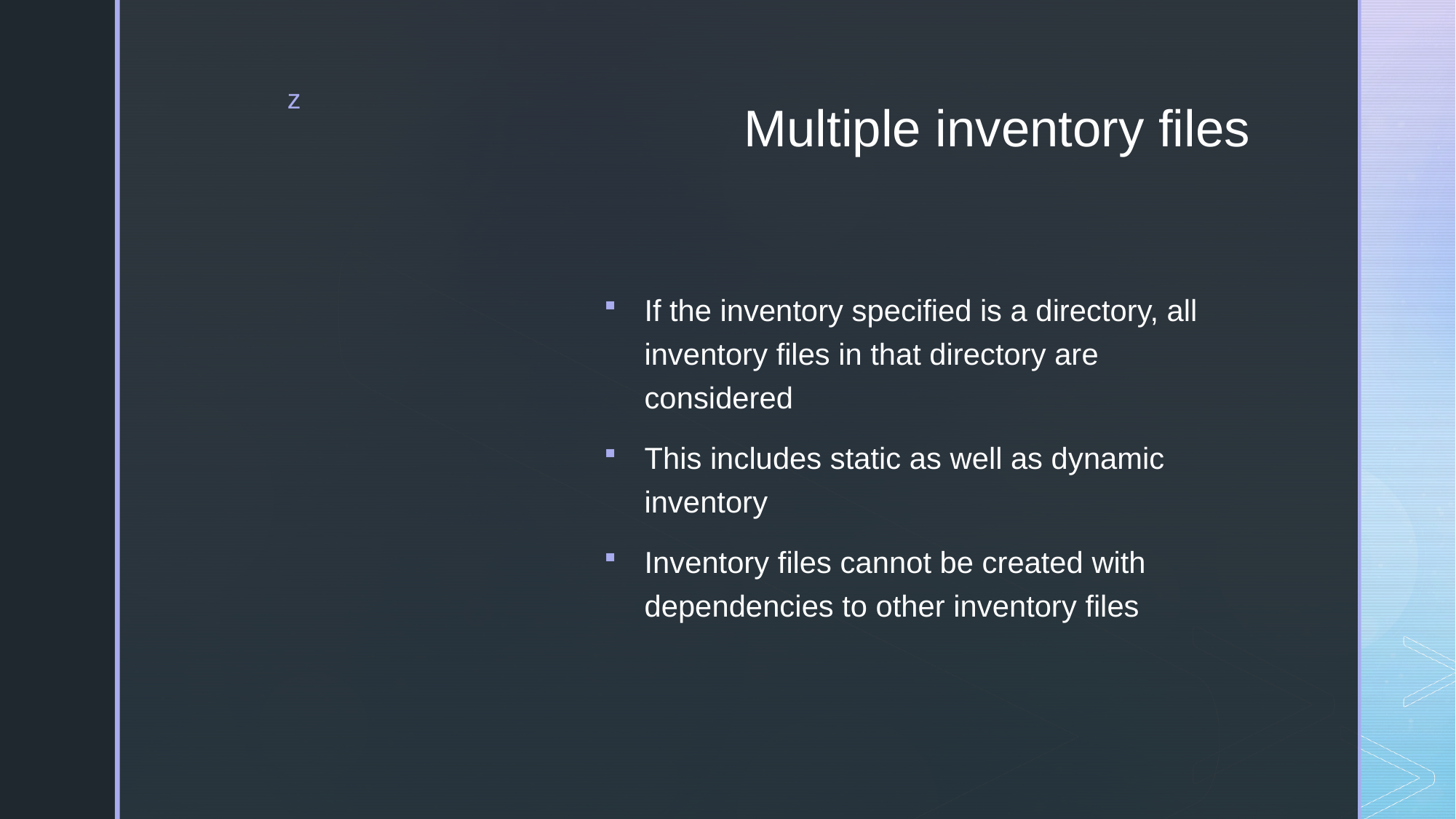

# Multiple inventory files
If the inventory specified is a directory, all inventory files in that directory are considered
This includes static as well as dynamic inventory
Inventory files cannot be created with dependencies to other inventory files